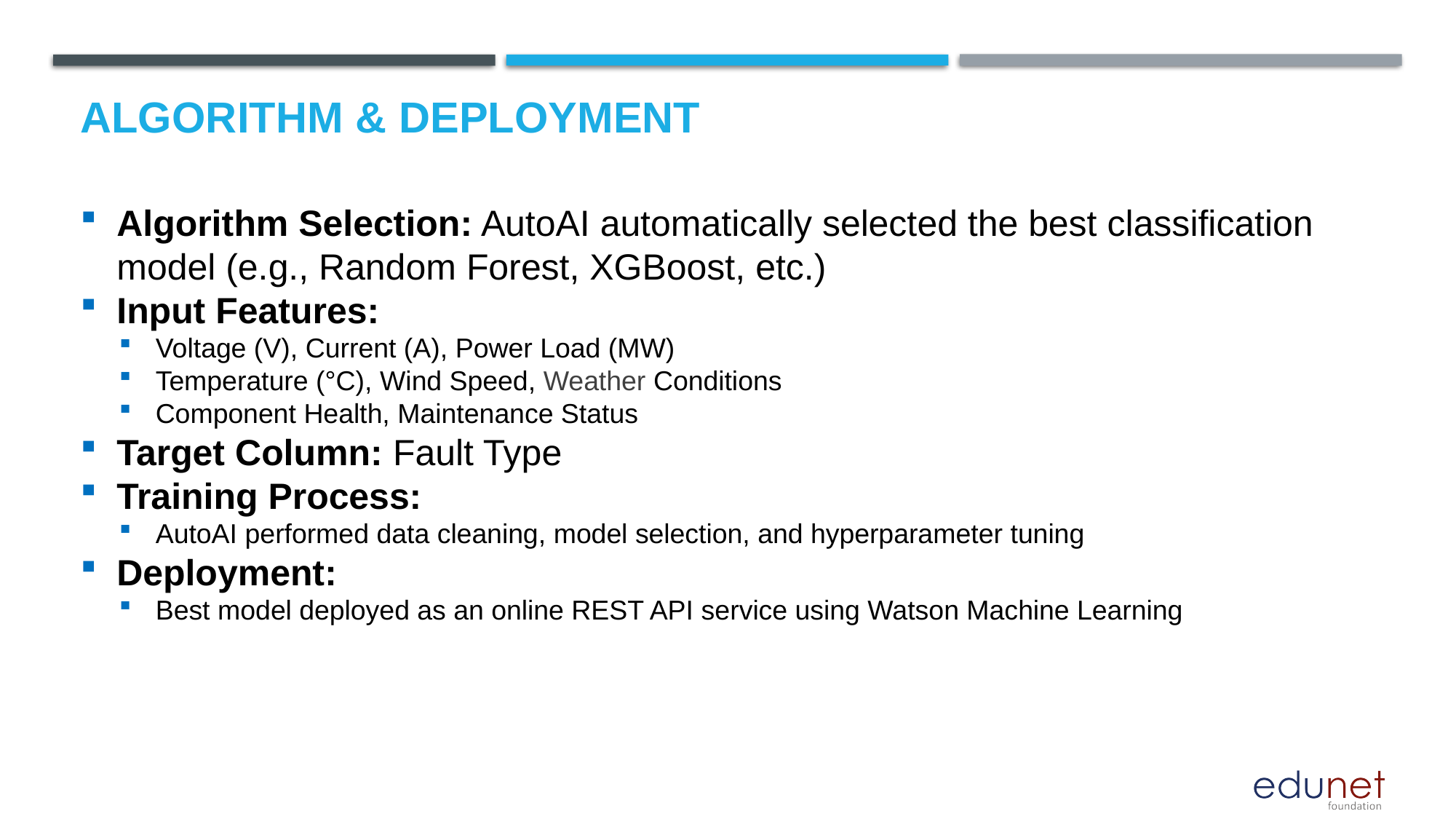

# Algorithm & Deployment
Algorithm Selection: AutoAI automatically selected the best classification model (e.g., Random Forest, XGBoost, etc.)
Input Features:
Voltage (V), Current (A), Power Load (MW)
Temperature (°C), Wind Speed, Weather Conditions
Component Health, Maintenance Status
Target Column: Fault Type
Training Process:
AutoAI performed data cleaning, model selection, and hyperparameter tuning
Deployment:
Best model deployed as an online REST API service using Watson Machine Learning